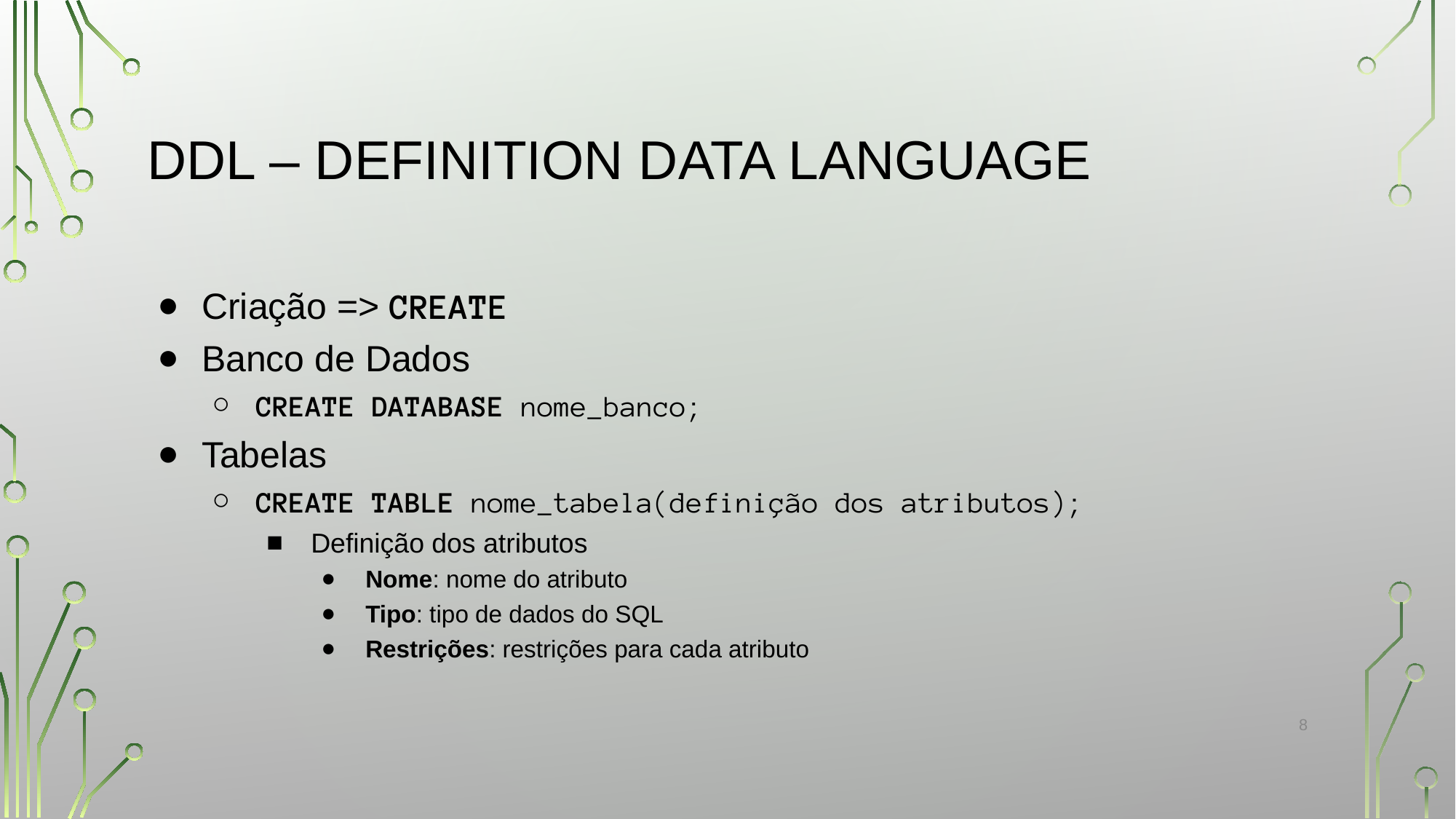

# DDL – DEFINITION DATA LANGUAGE
Criação => CREATE
Banco de Dados
CREATE DATABASE nome_banco;
Tabelas
CREATE TABLE nome_tabela(definição dos atributos);
Definição dos atributos
Nome: nome do atributo
Tipo: tipo de dados do SQL
Restrições: restrições para cada atributo
8